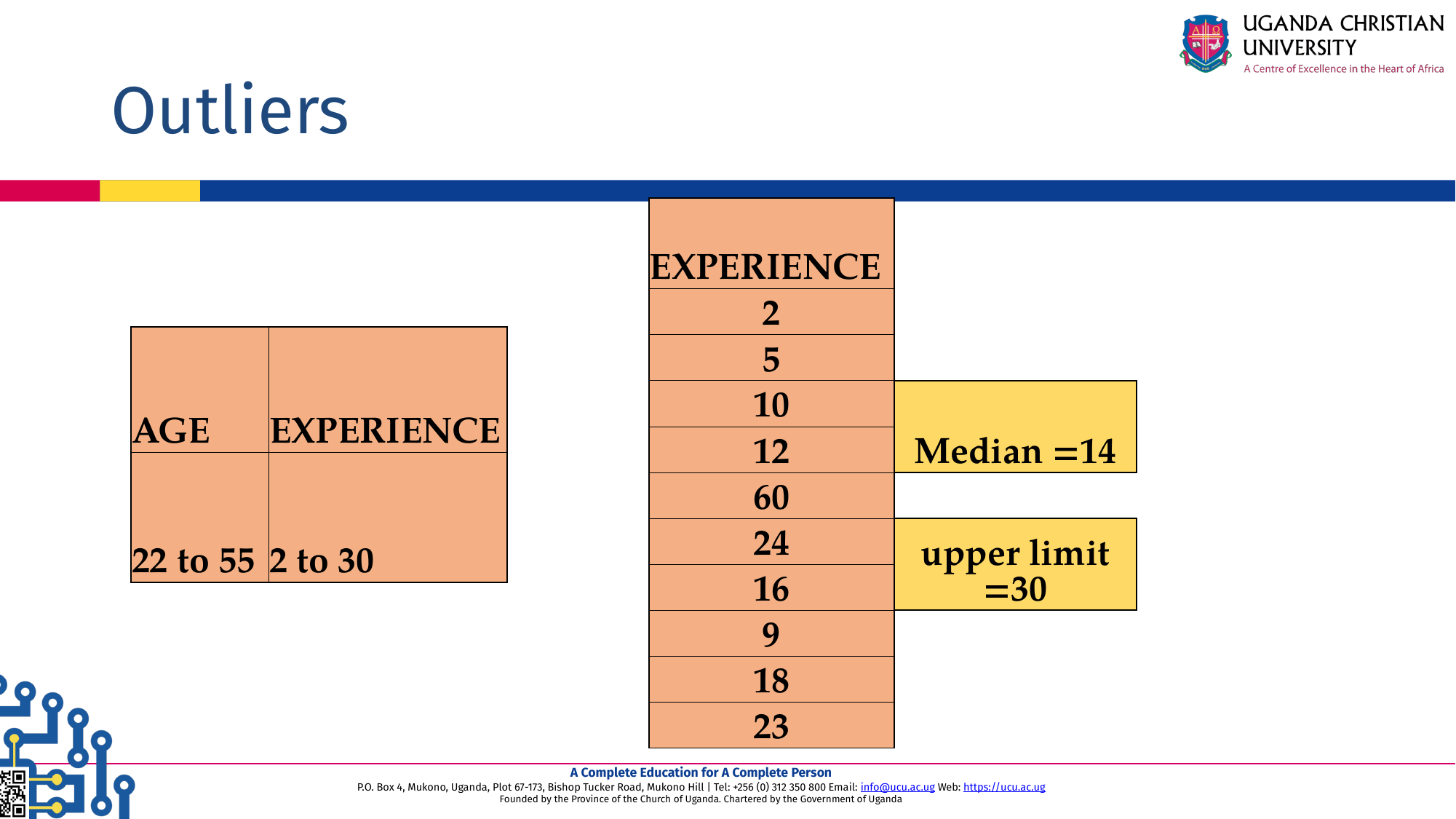

# Outliers

| EXPERIENCE |  |
| --- | --- |
| 2 |  |
| 5 |  |
| 10 | Median =14 |
| 12 |  |
| 60 |  |
| 24 | upper limit =30 |
| 16 |  |
| 9 |  |
| 18 |  |
| 23 |  |
| AGE | EXPERIENCE |
| --- | --- |
| 22 to 55 | 2 to 30 |